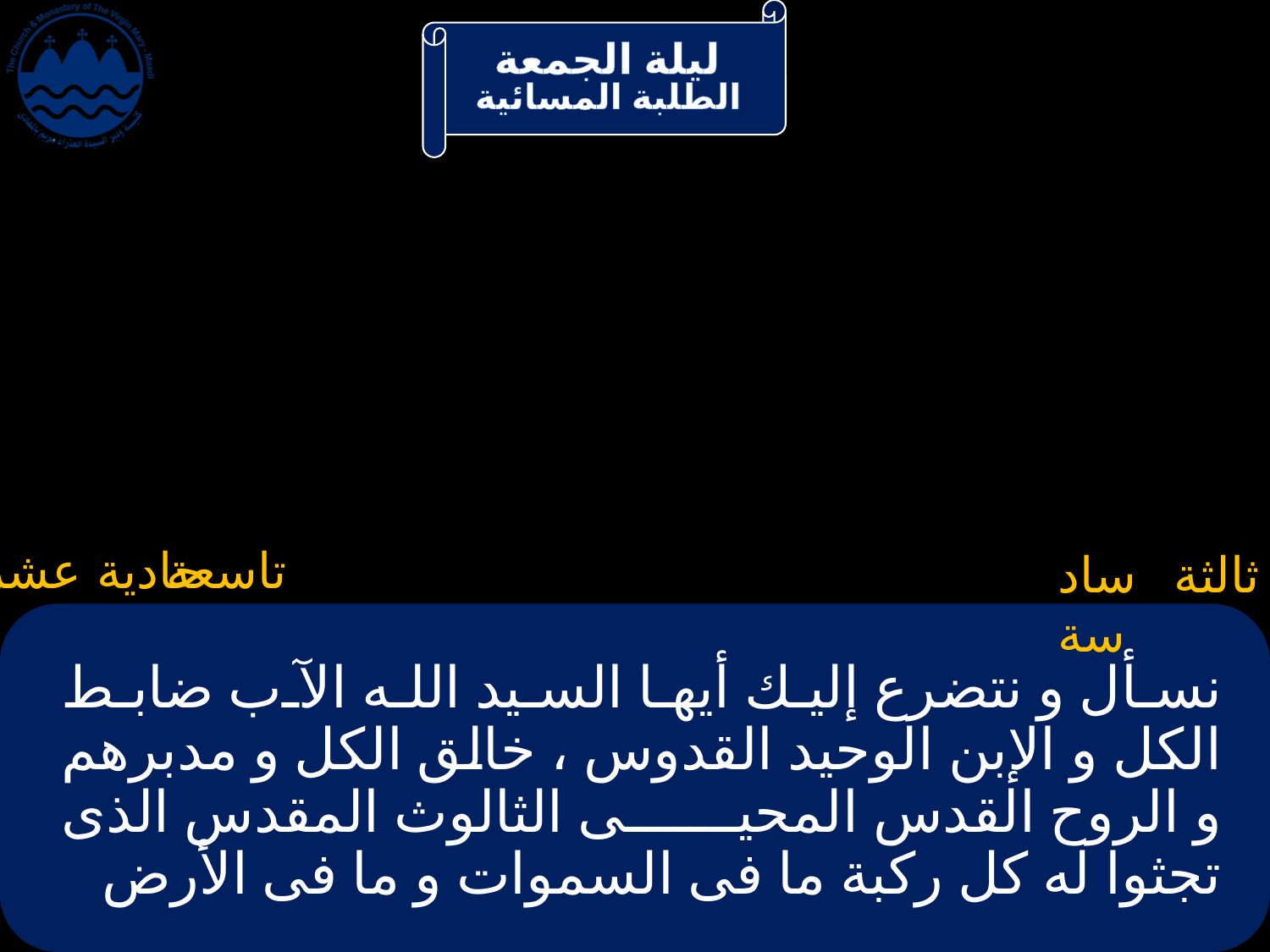

حادية عشر
تاسعة
سادسة
ثالثة
# نسأل و نتضرع إليك أيها السيد الله الآب ضابط الكل و الإبن الوحيد القدوس ، خالق الكل و مدبرهم و الروح القدس المحيى الثالوث المقدس الذى تجثوا له كل ركبة ما فى السموات و ما فى الأرض